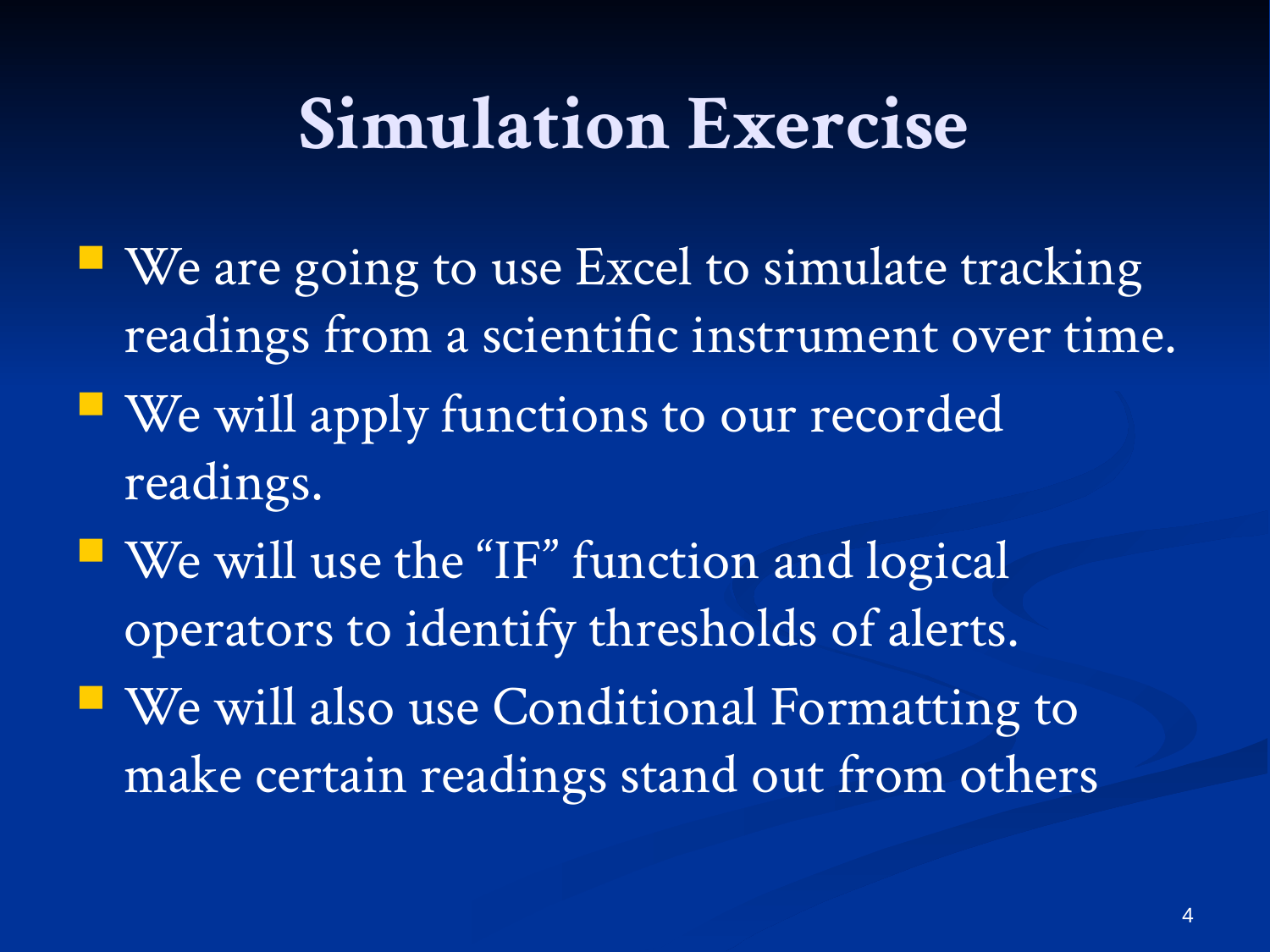

# Simulation Exercise
We are going to use Excel to simulate tracking readings from a scientific instrument over time.
We will apply functions to our recorded readings.
We will use the “IF” function and logical operators to identify thresholds of alerts.
We will also use Conditional Formatting to make certain readings stand out from others
4